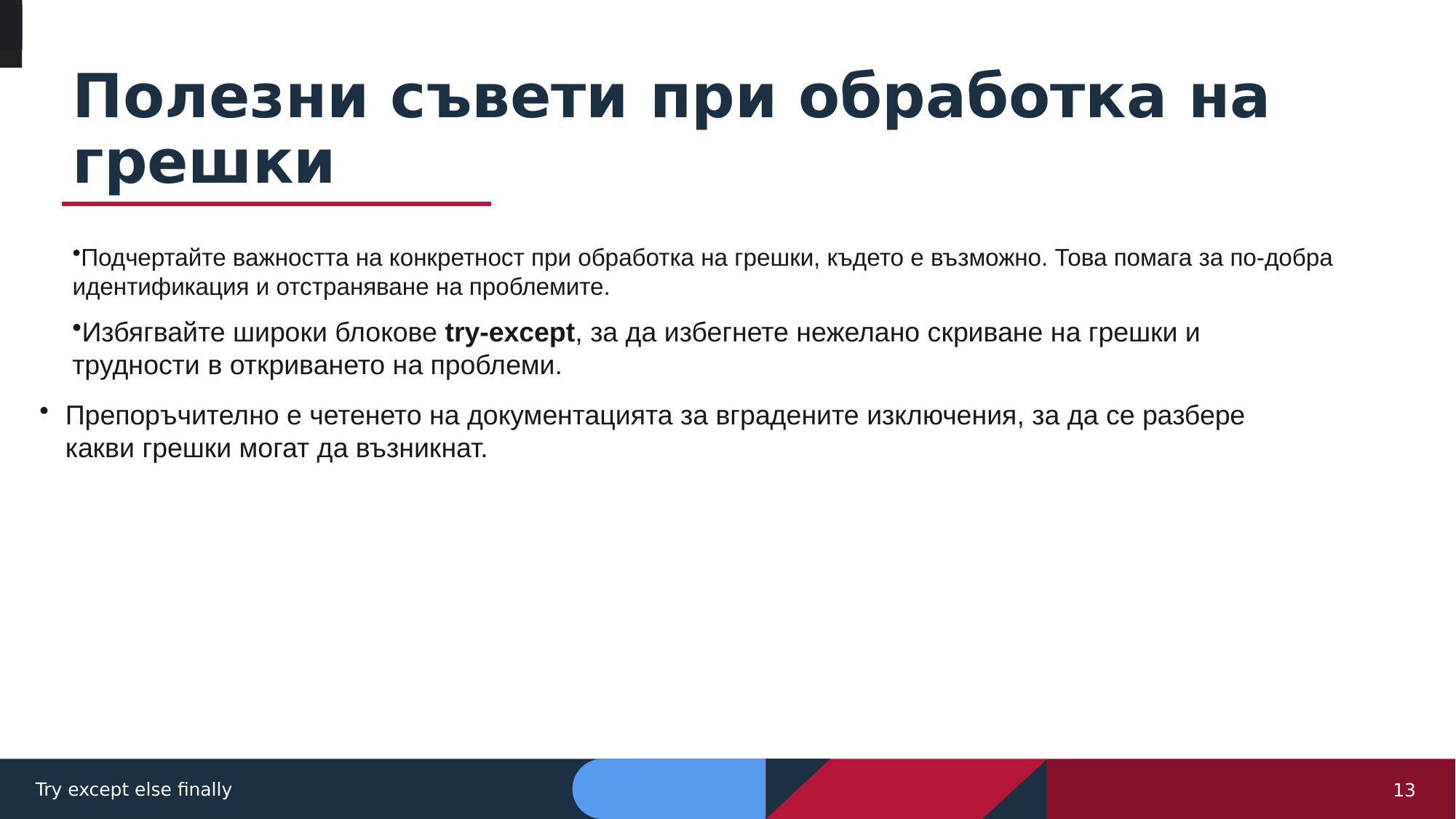

# Полезни съвети при обработка на грешки

Подчертайте важността на конкретност при обработка на грешки, където е възможно. Това помага за по-добра идентификация и отстраняване на проблемите.
Избягвайте широки блокове try-except, за да избегнете нежелано скриване на грешки и трудности в откриването на проблеми.

Препоръчително е четенето на документацията за вградените изключения, за да се разбере какви грешки могат да възникнат.
Try except else finally
13